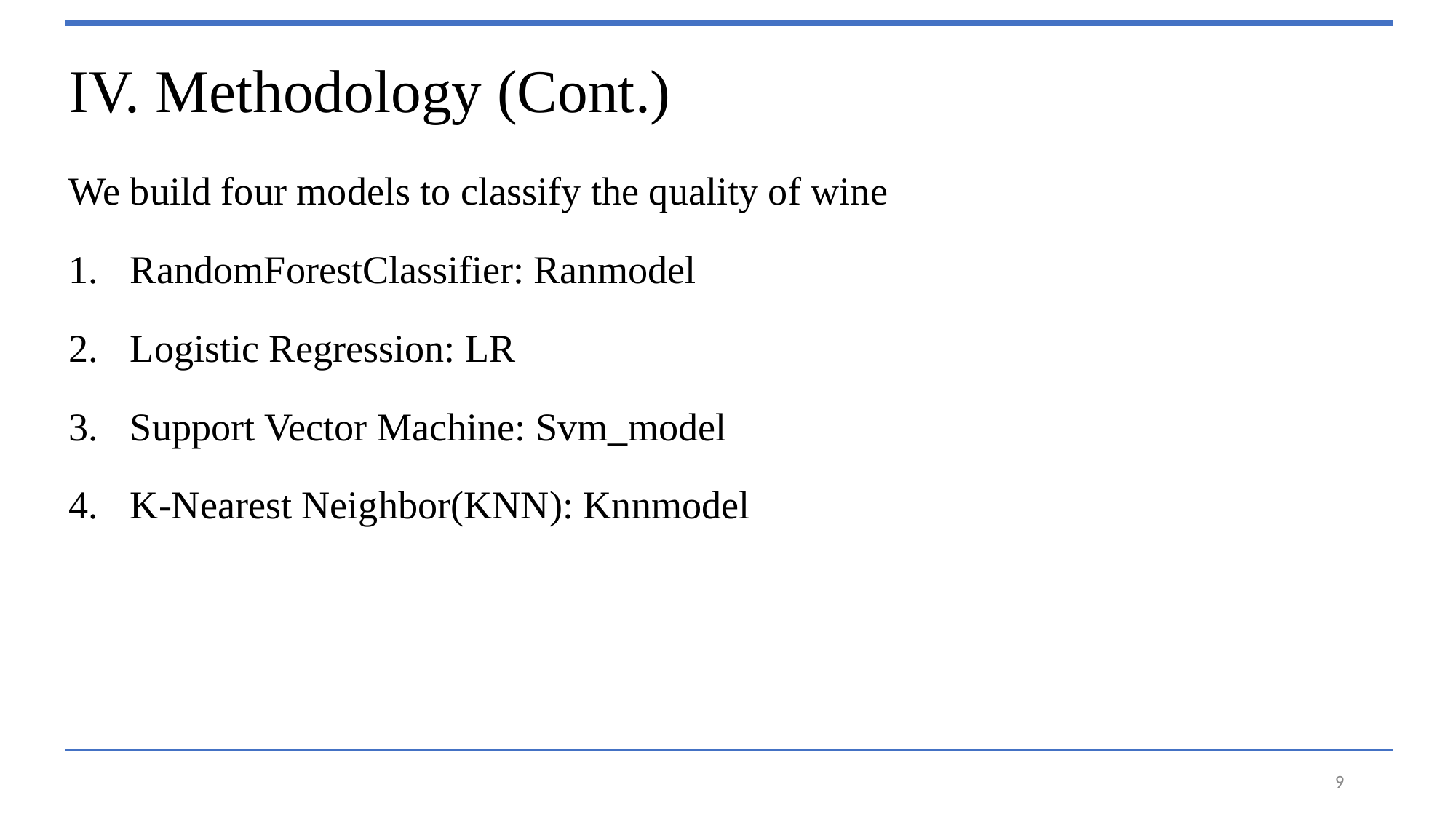

IV. Methodology (Cont.)
We build four models to classify the quality of wine
RandomForestClassifier: Ranmodel
Logistic Regression: LR
Support Vector Machine: Svm_model
K-Nearest Neighbor(KNN): Knnmodel
9